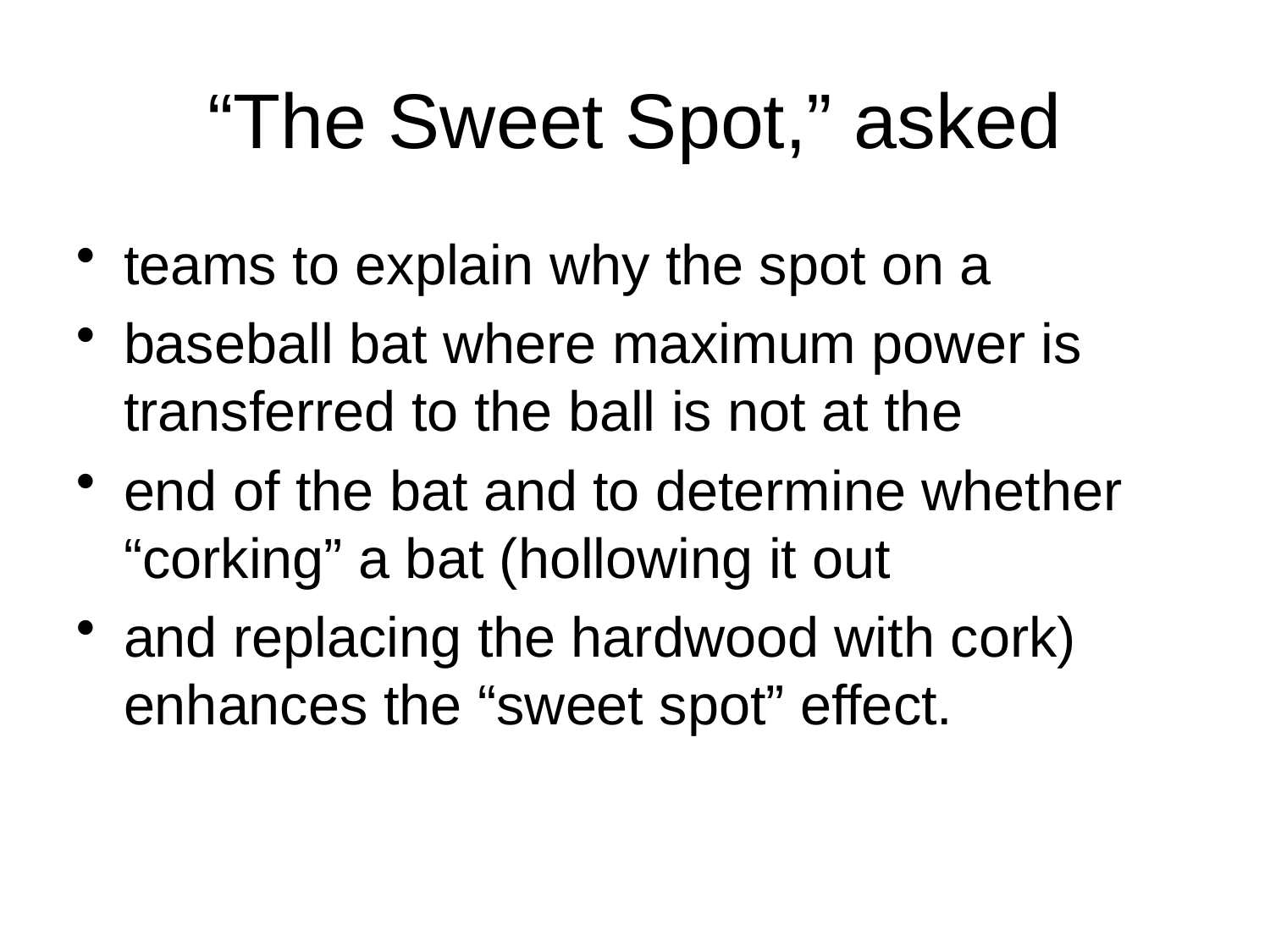

# “The Sweet Spot,” asked
teams to explain why the spot on a
baseball bat where maximum power is transferred to the ball is not at the
end of the bat and to determine whether “corking” a bat (hollowing it out
and replacing the hardwood with cork) enhances the “sweet spot” effect.